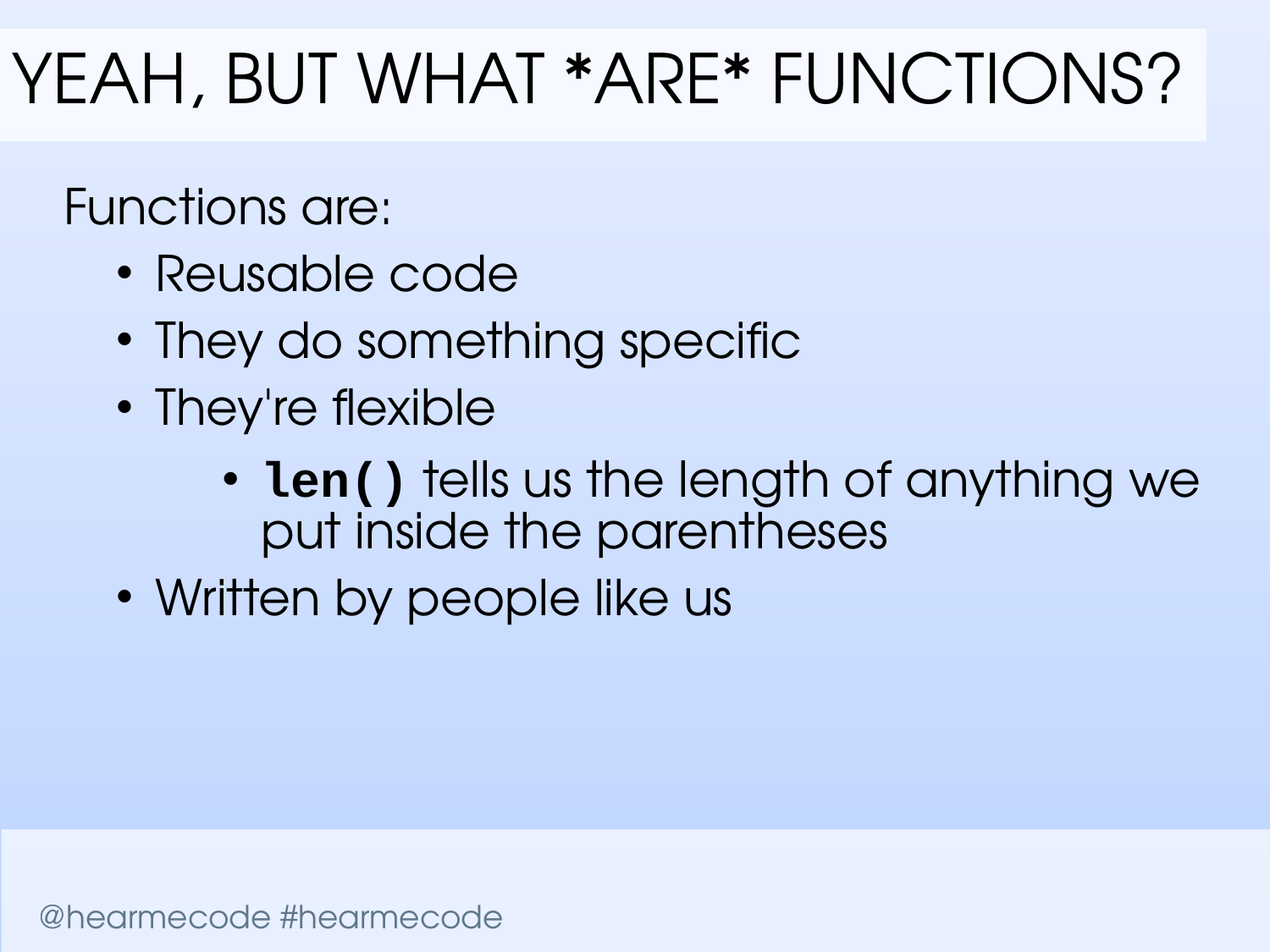

yeah, but what *are* functions?
Functions are:
Reusable code
They do something specific
They're flexible
len() tells us the length of anything we put inside the parentheses
Written by people like us
9